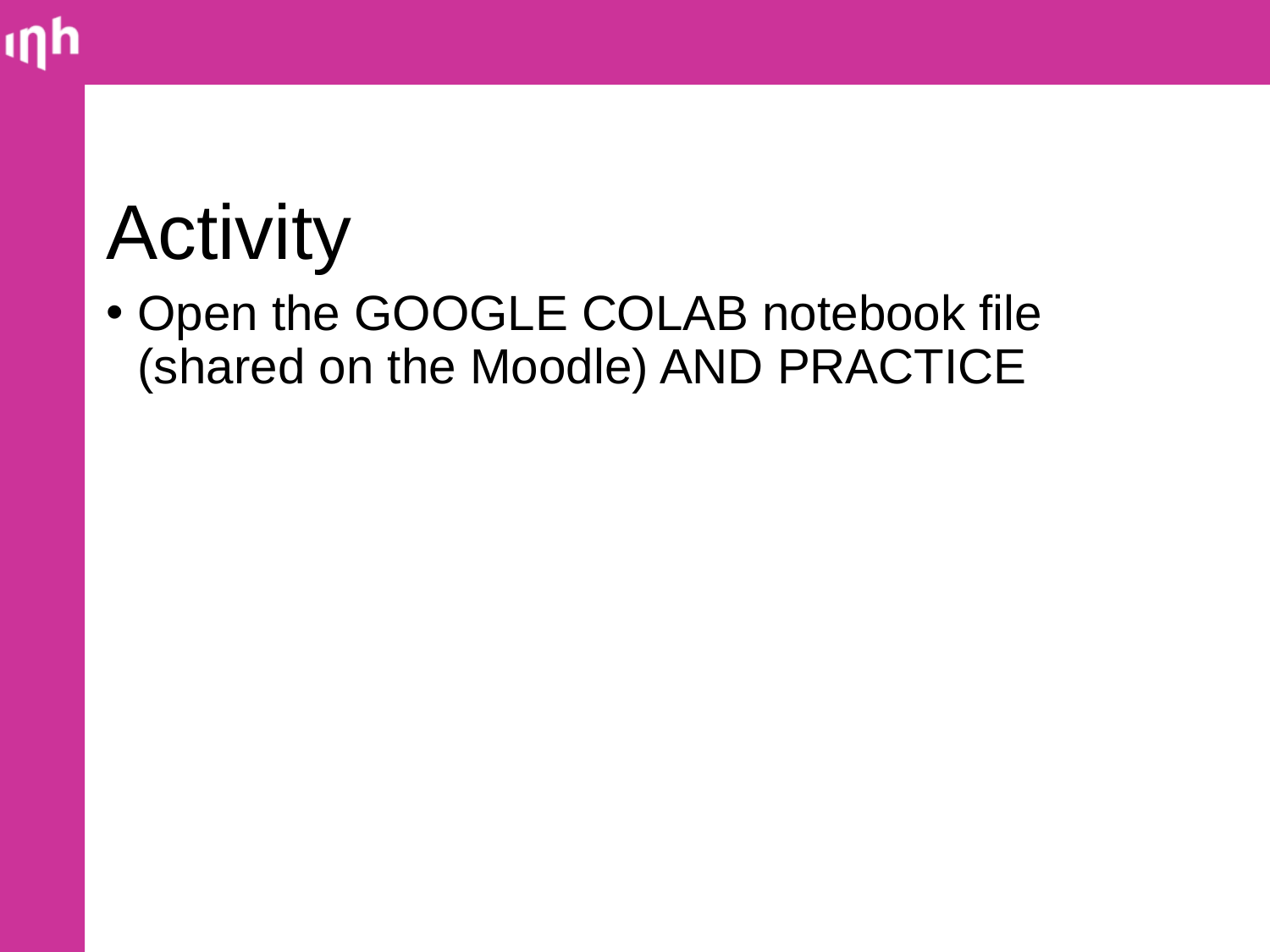

# Activity
Open the GOOGLE COLAB notebook file (shared on the Moodle) AND PRACTICE